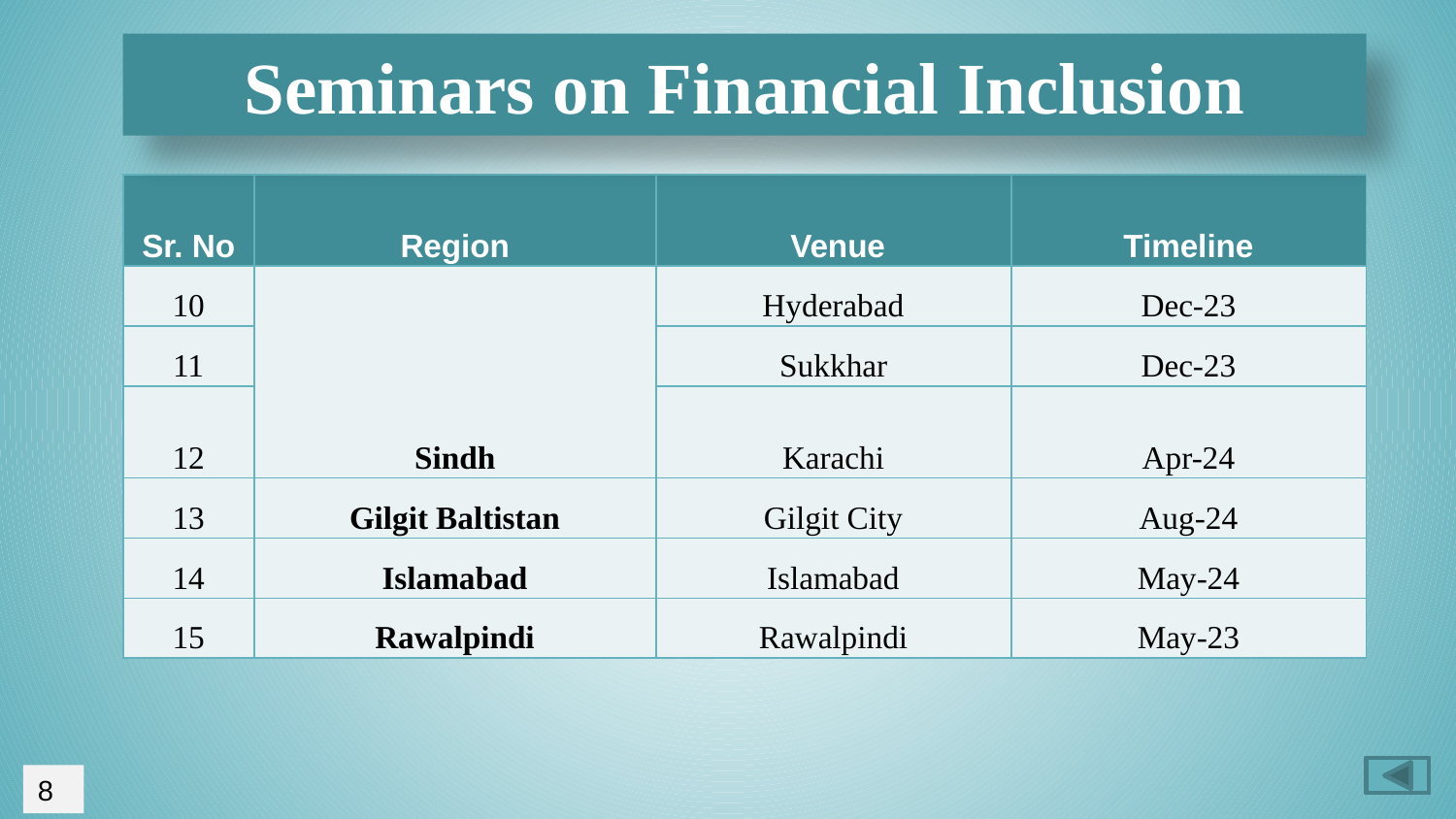

Seminars on Financial Inclusion
| Sr. No | Region | Venue | Timeline |
| --- | --- | --- | --- |
| 10 | Sindh | Hyderabad | Dec-23 |
| 11 |  | Sukkhar | Dec-23 |
| 12 |  | Karachi | Apr-24 |
| 13 | Gilgit Baltistan | Gilgit City | Aug-24 |
| 14 | Islamabad | Islamabad | May-24 |
| 15 | Rawalpindi | Rawalpindi | May-23 |

8